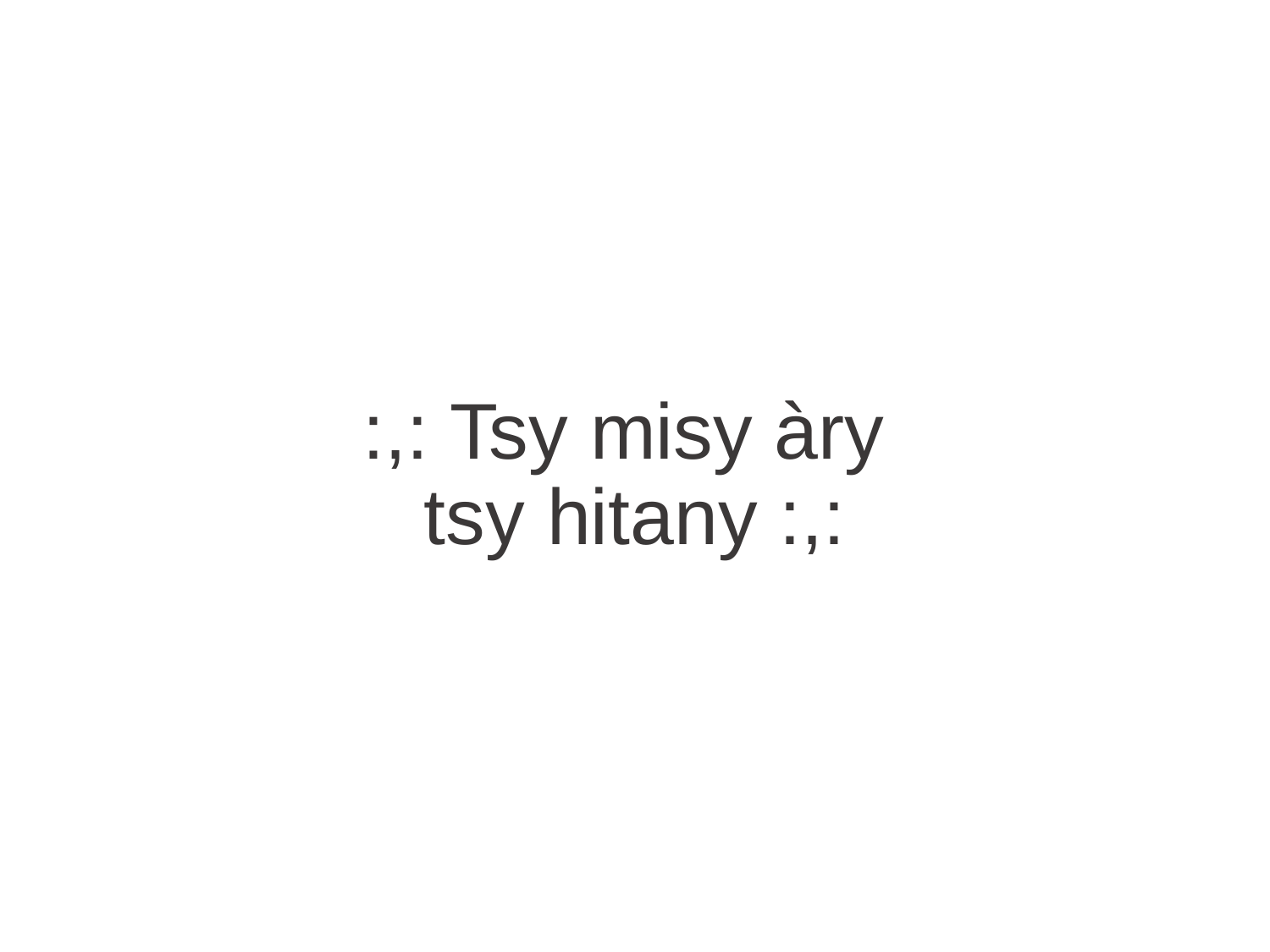

:,: Tsy misy àry
tsy hitany :,: